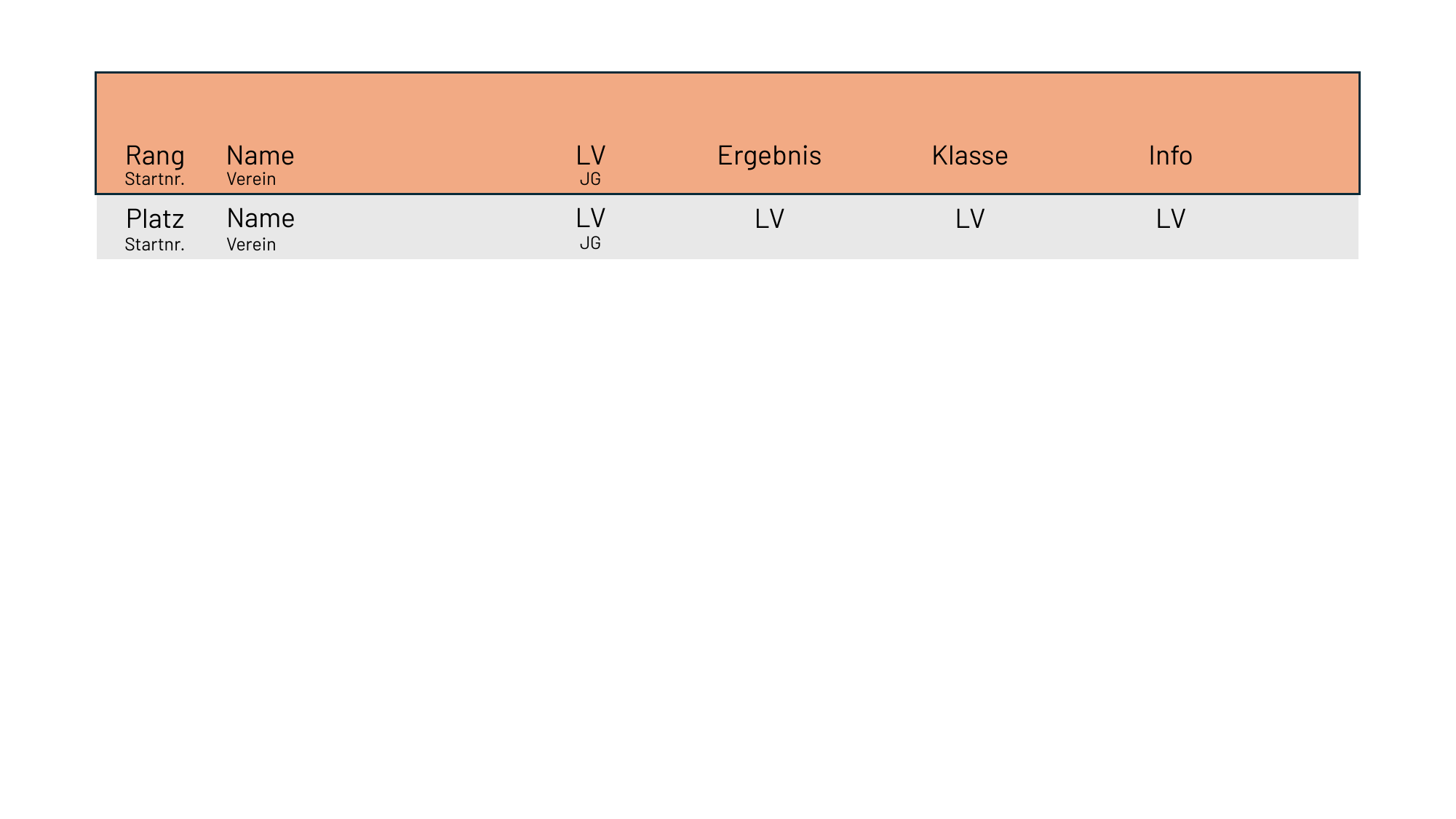

Rang
Name
LV
Ergebnis
Klasse
Info
Verein
JG
Startnr.

Name
Verein
LV
JG
LV
LV
LV
Platz
Startnr.